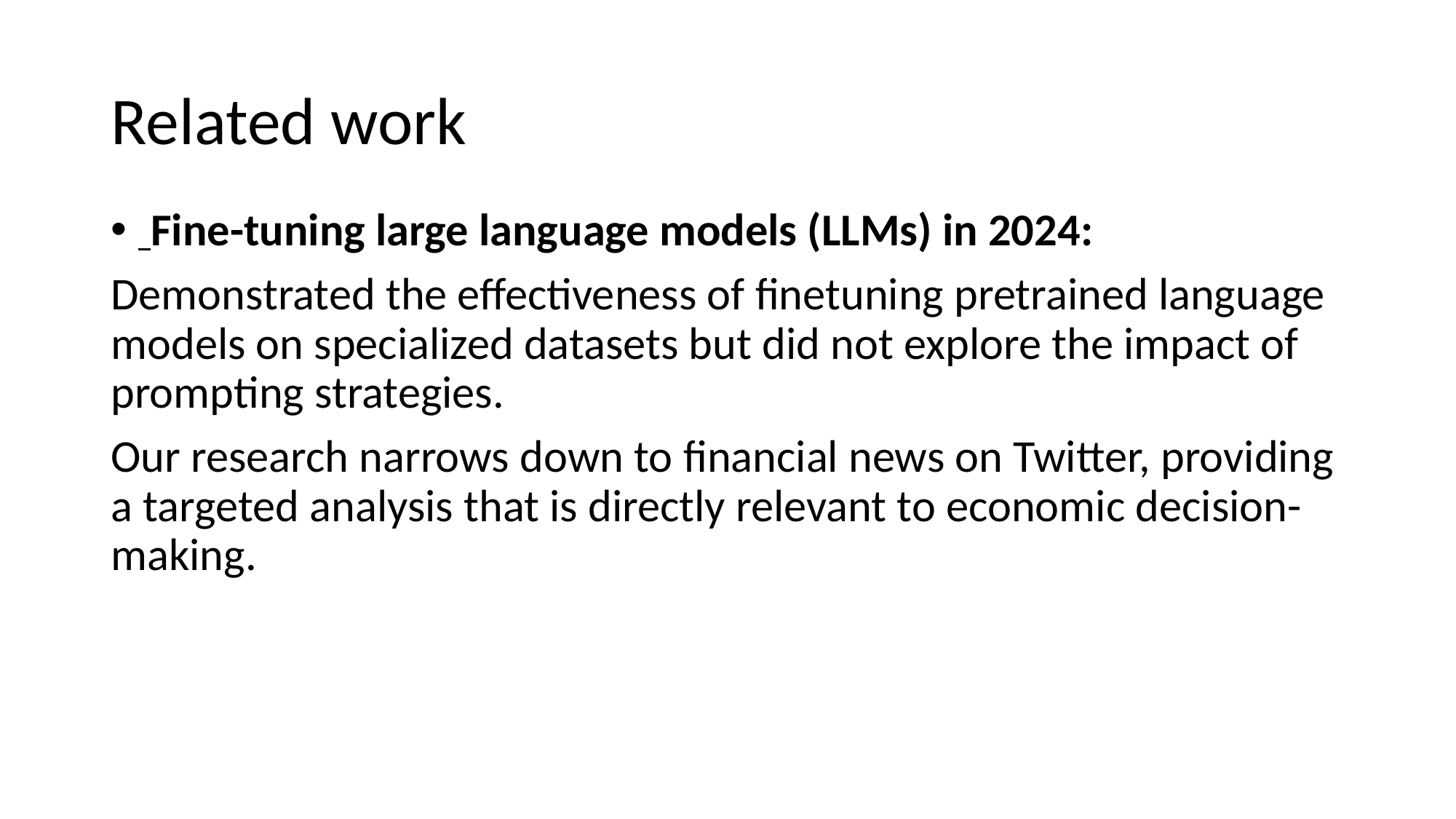

# Related work
 Fine-tuning large language models (LLMs) in 2024:
Demonstrated the effectiveness of finetuning pretrained language models on specialized datasets but did not explore the impact of prompting strategies.
Our research narrows down to financial news on Twitter, providing a targeted analysis that is directly relevant to economic decision-making.